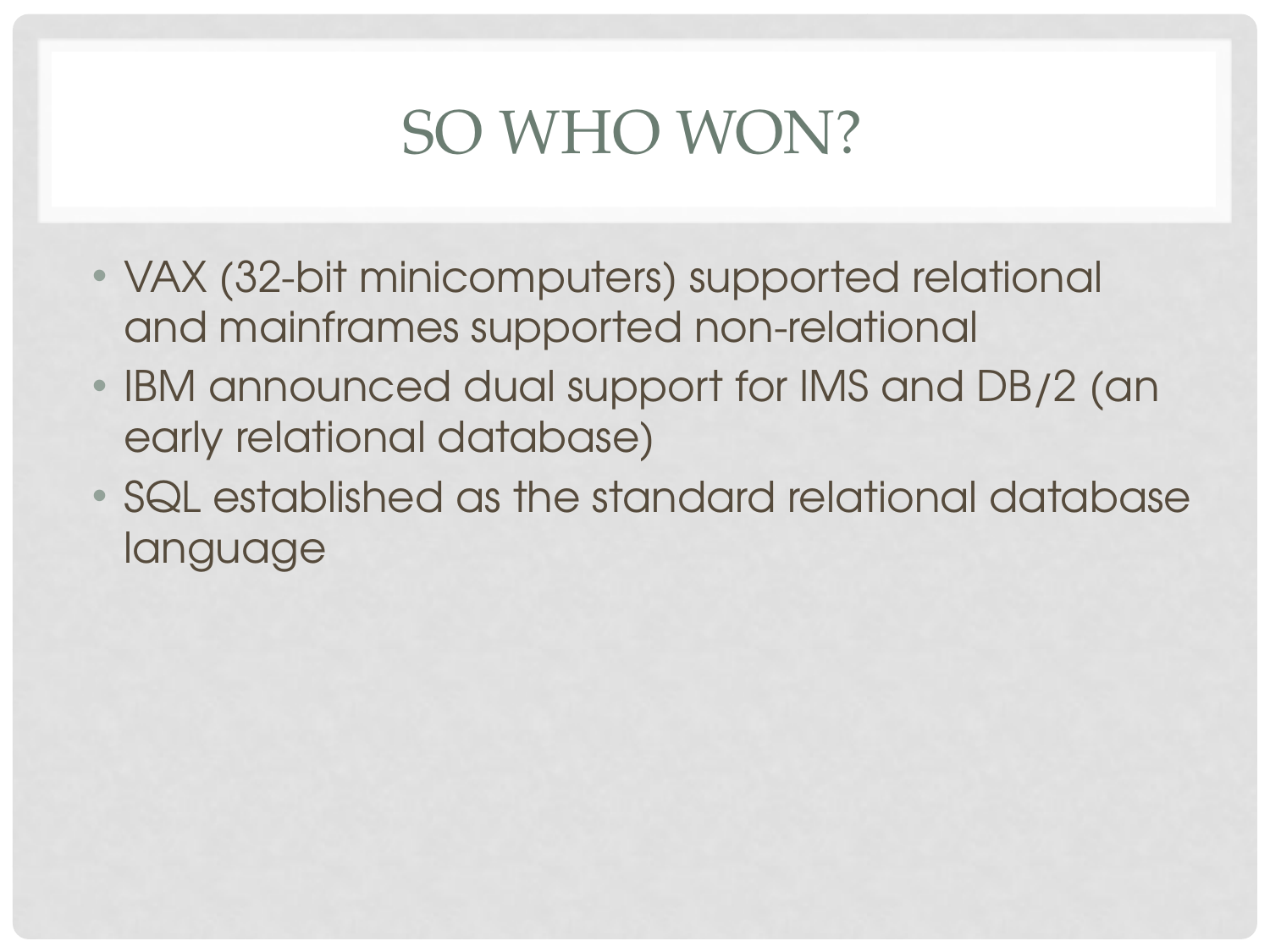

# So who won?
VAX (32-bit minicomputers) supported relational and mainframes supported non-relational
IBM announced dual support for IMS and DB/2 (an early relational database)
SQL established as the standard relational database language